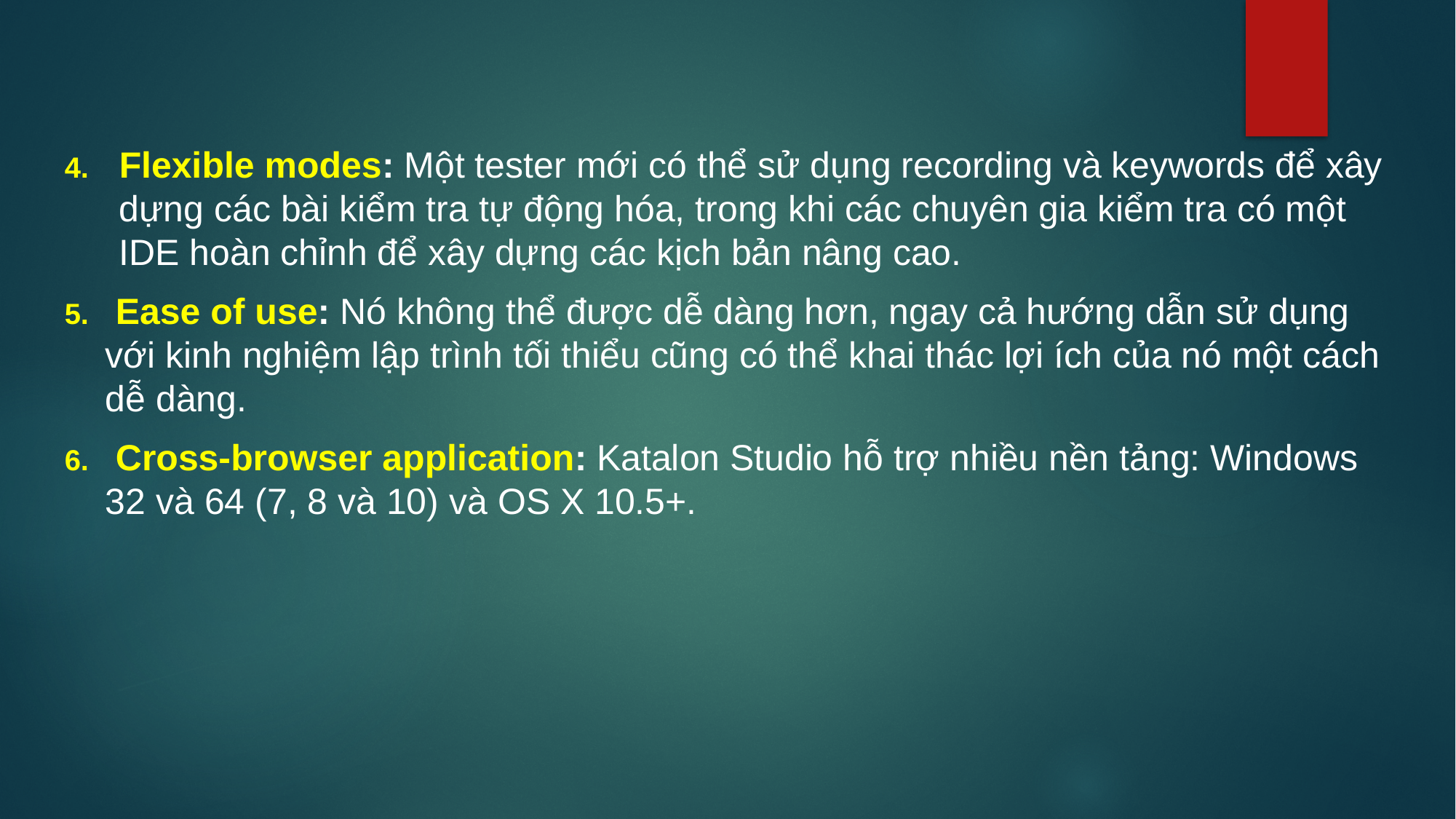

Flexible modes: Một tester mới có thể sử dụng recording và keywords để xây dựng các bài kiểm tra tự động hóa, trong khi các chuyên gia kiểm tra có một IDE hoàn chỉnh để xây dựng các kịch bản nâng cao.
 Ease of use: Nó không thể được dễ dàng hơn, ngay cả hướng dẫn sử dụng với kinh nghiệm lập trình tối thiểu cũng có thể khai thác lợi ích của nó một cách dễ dàng.
 Cross-browser application: Katalon Studio hỗ trợ nhiều nền tảng: Windows 32 và 64 (7, 8 và 10) và OS X 10.5+.